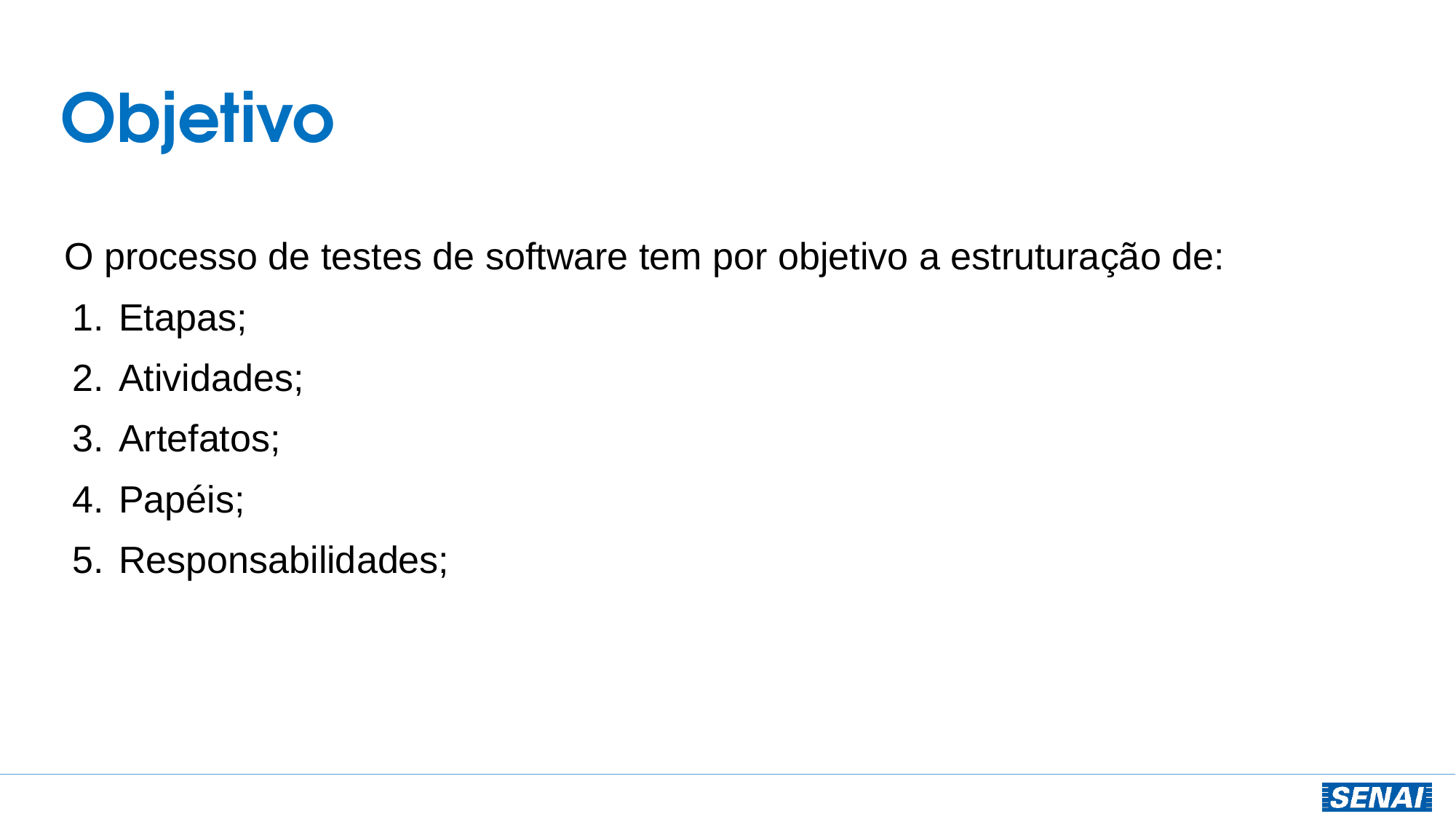

# Objetivo
O processo de testes de software tem por objetivo a estruturação de:
Etapas;
Atividades;
Artefatos;
Papéis;
Responsabilidades;